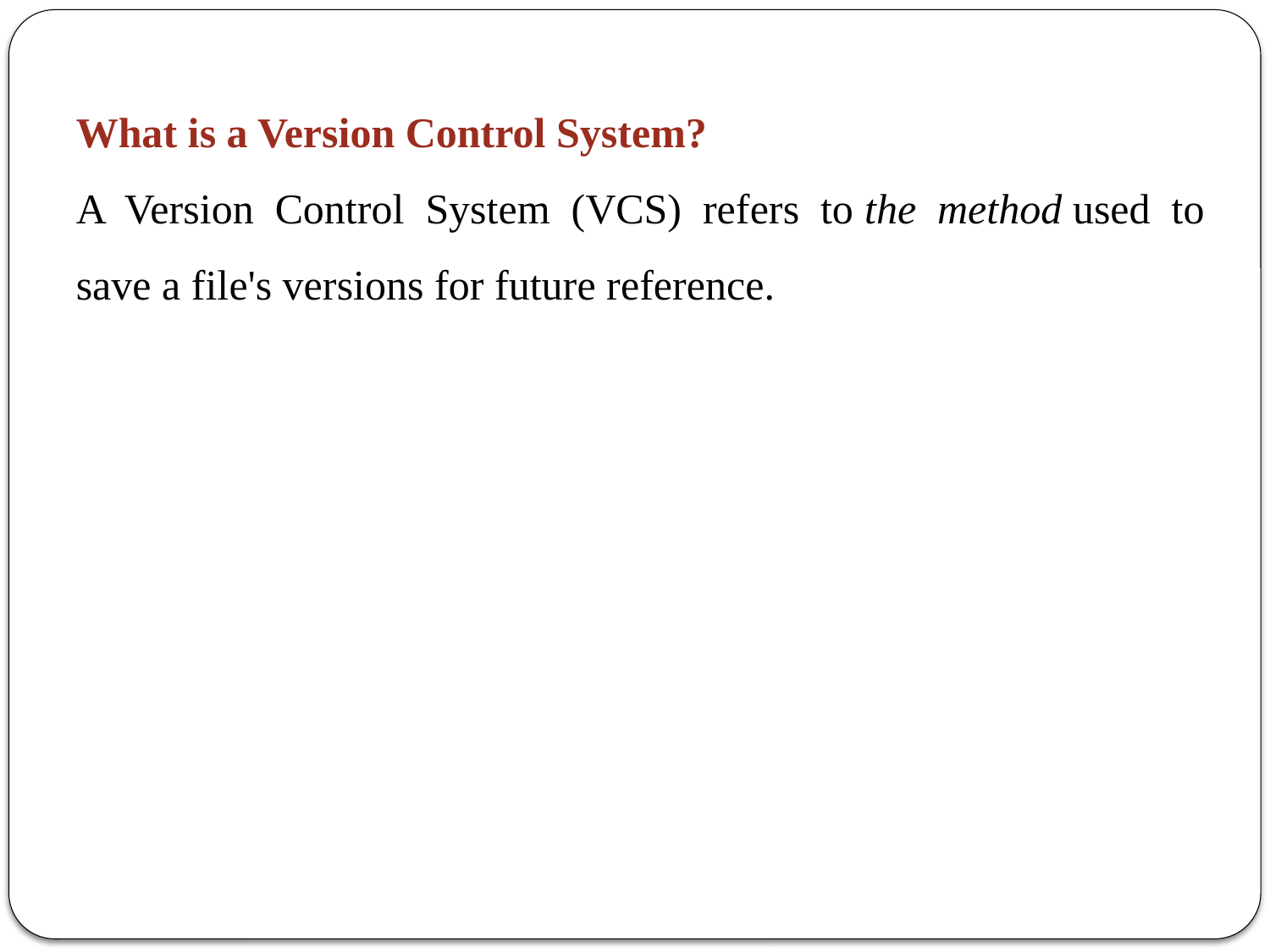

What is a Version Control System?
A Version Control System (VCS) refers to the method used to save a file's versions for future reference.